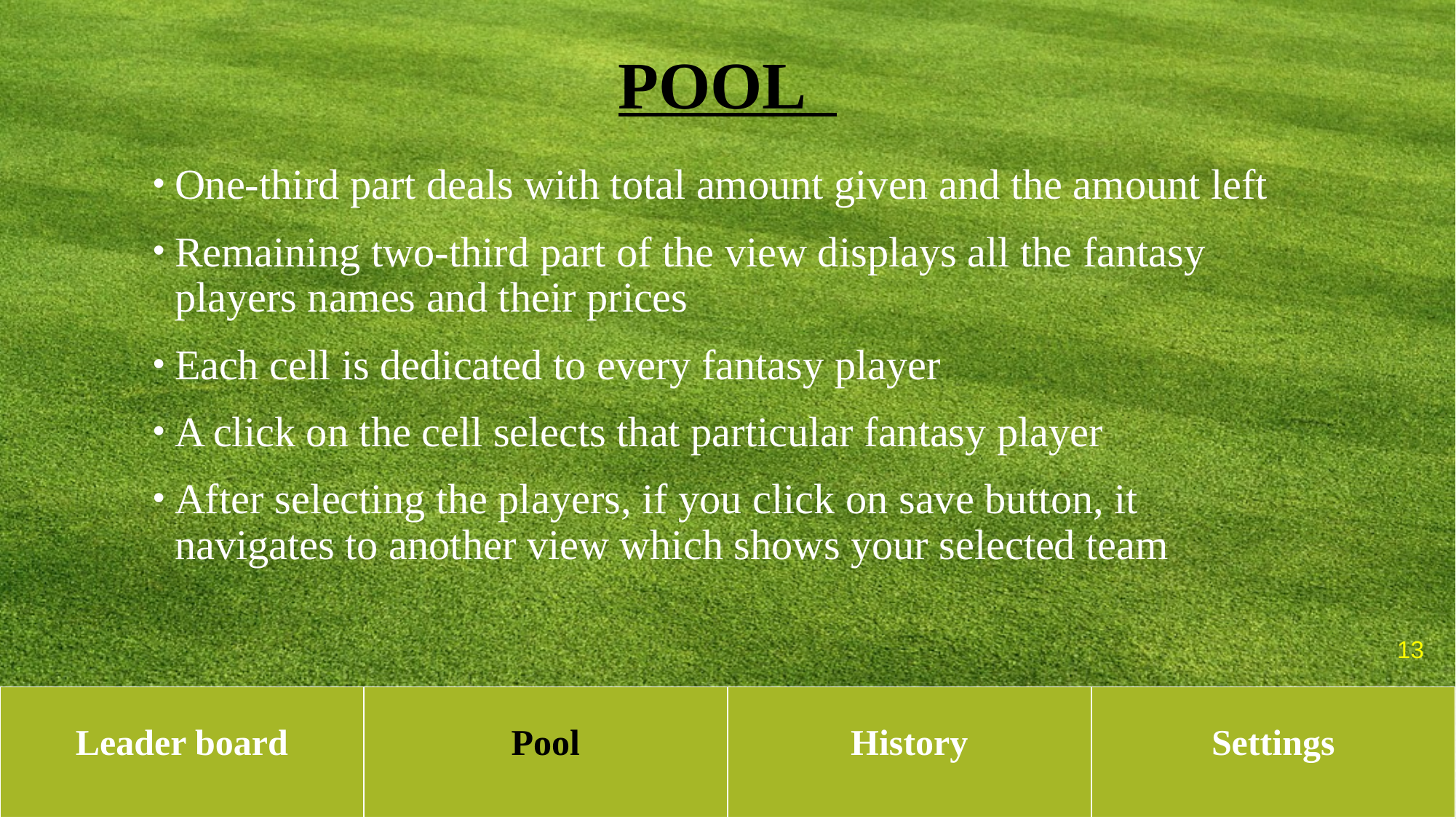

# POOL
One-third part deals with total amount given and the amount left
Remaining two-third part of the view displays all the fantasy players names and their prices
Each cell is dedicated to every fantasy player
A click on the cell selects that particular fantasy player
After selecting the players, if you click on save button, it navigates to another view which shows your selected team

13
| Leader board | Pool | History | Settings |
| --- | --- | --- | --- |